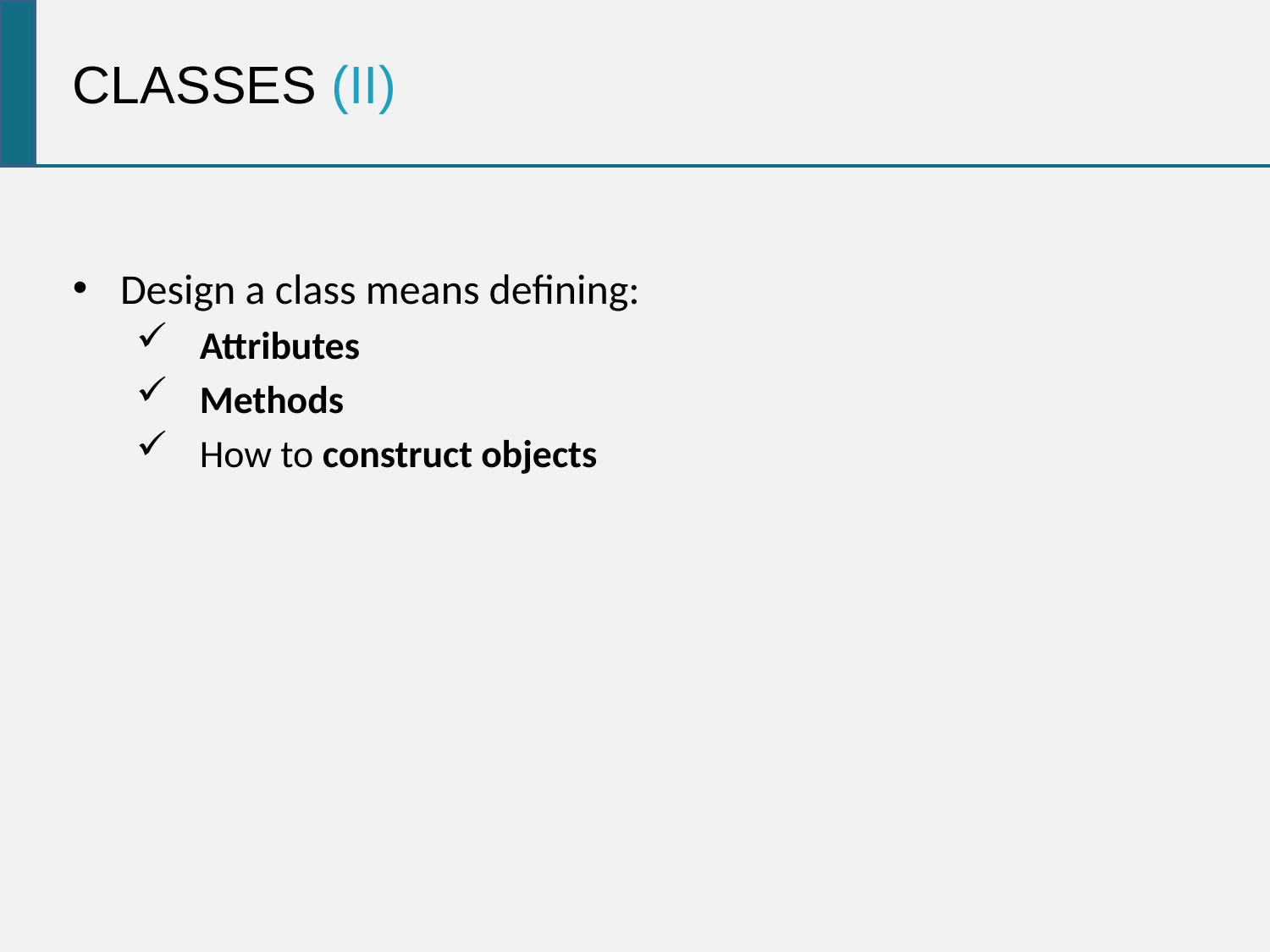

classes (ii)

Design a class means defining:
Attributes
Methods
How to construct objects